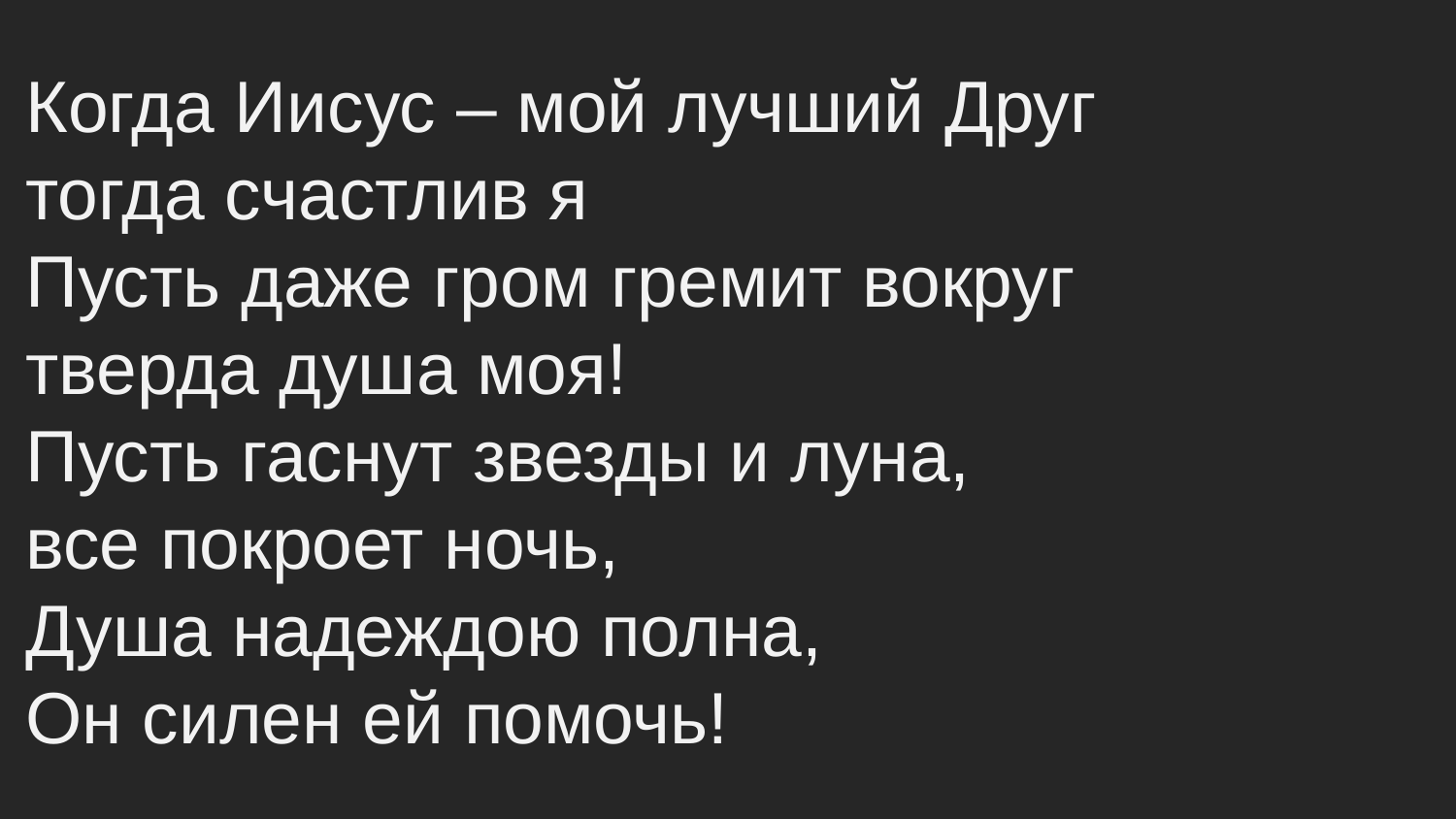

Когда Иисус – мой лучший Друг
тогда счастлив я
Пусть даже гром гремит вокруг
тверда душа моя!
Пусть гаснут звезды и луна,
все покроет ночь,
Душа надеждою полна,
Он силен ей помочь!